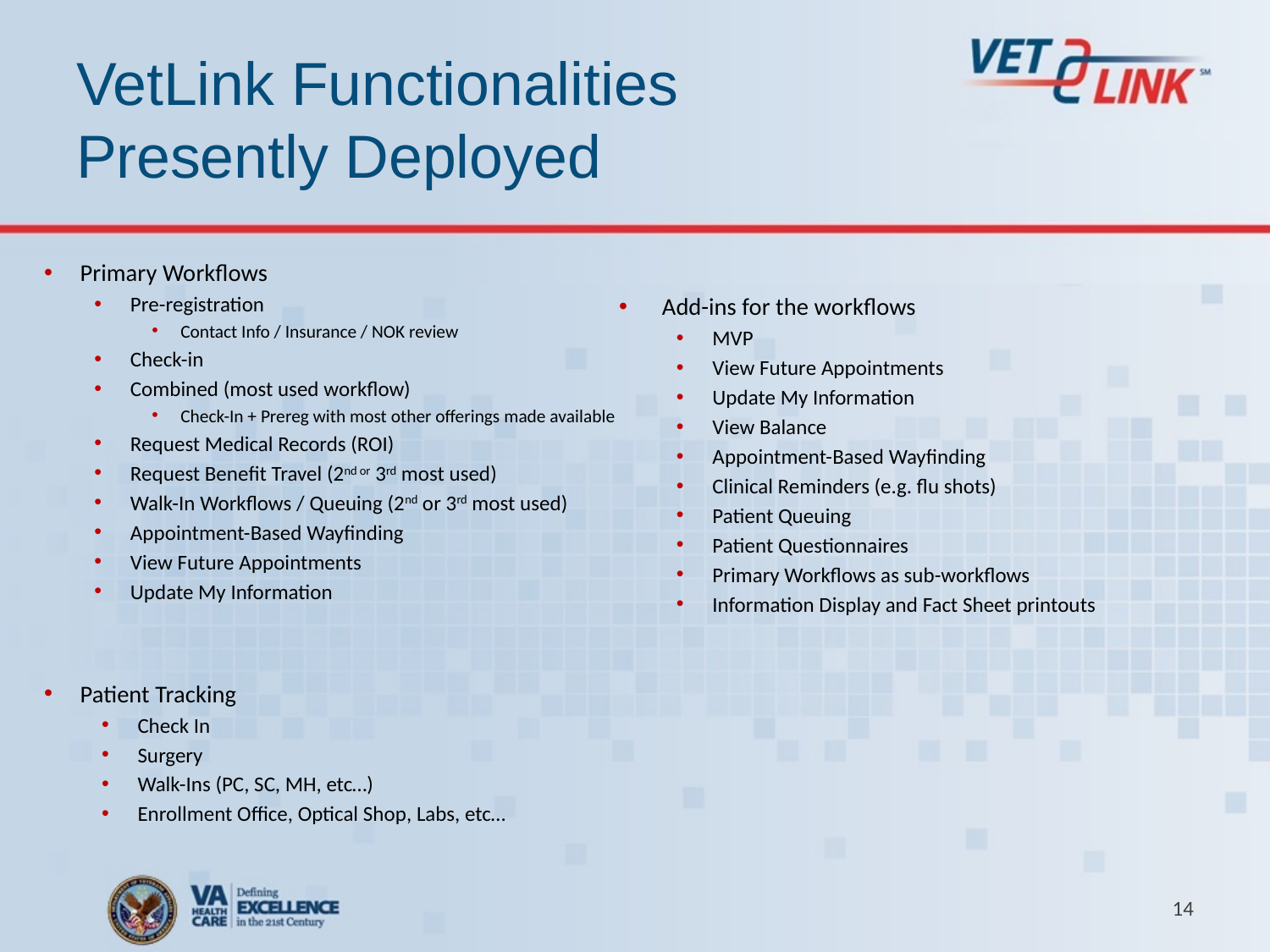

# VetLink Functionalities Presently Deployed
Primary Workflows
Pre-registration
Contact Info / Insurance / NOK review
Check-in
Combined (most used workflow)
Check-In + Prereg with most other offerings made available
Request Medical Records (ROI)
Request Benefit Travel (2nd or 3rd most used)
Walk-In Workflows / Queuing (2nd or 3rd most used)
Appointment-Based Wayfinding
View Future Appointments
Update My Information

Patient Tracking
Check In
Surgery
Walk-Ins (PC, SC, MH, etc…)
Enrollment Office, Optical Shop, Labs, etc…

Add-ins for the workflows
MVP
View Future Appointments
Update My Information
View Balance
Appointment-Based Wayfinding
Clinical Reminders (e.g. flu shots)
Patient Queuing
Patient Questionnaires
Primary Workflows as sub-workflows
Information Display and Fact Sheet printouts

14